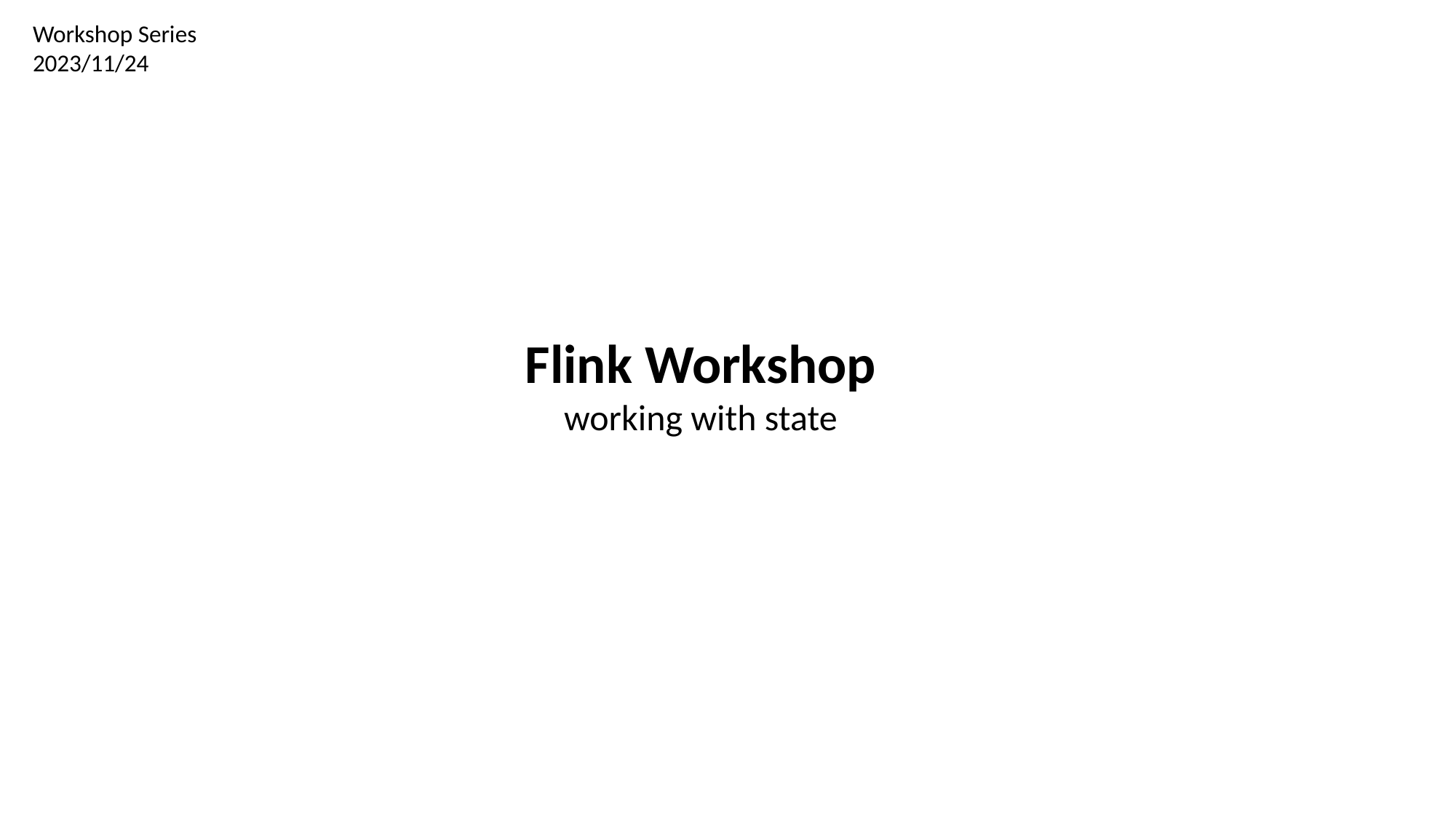

Workshop Series
2023/11/24
Flink Workshop
working with state